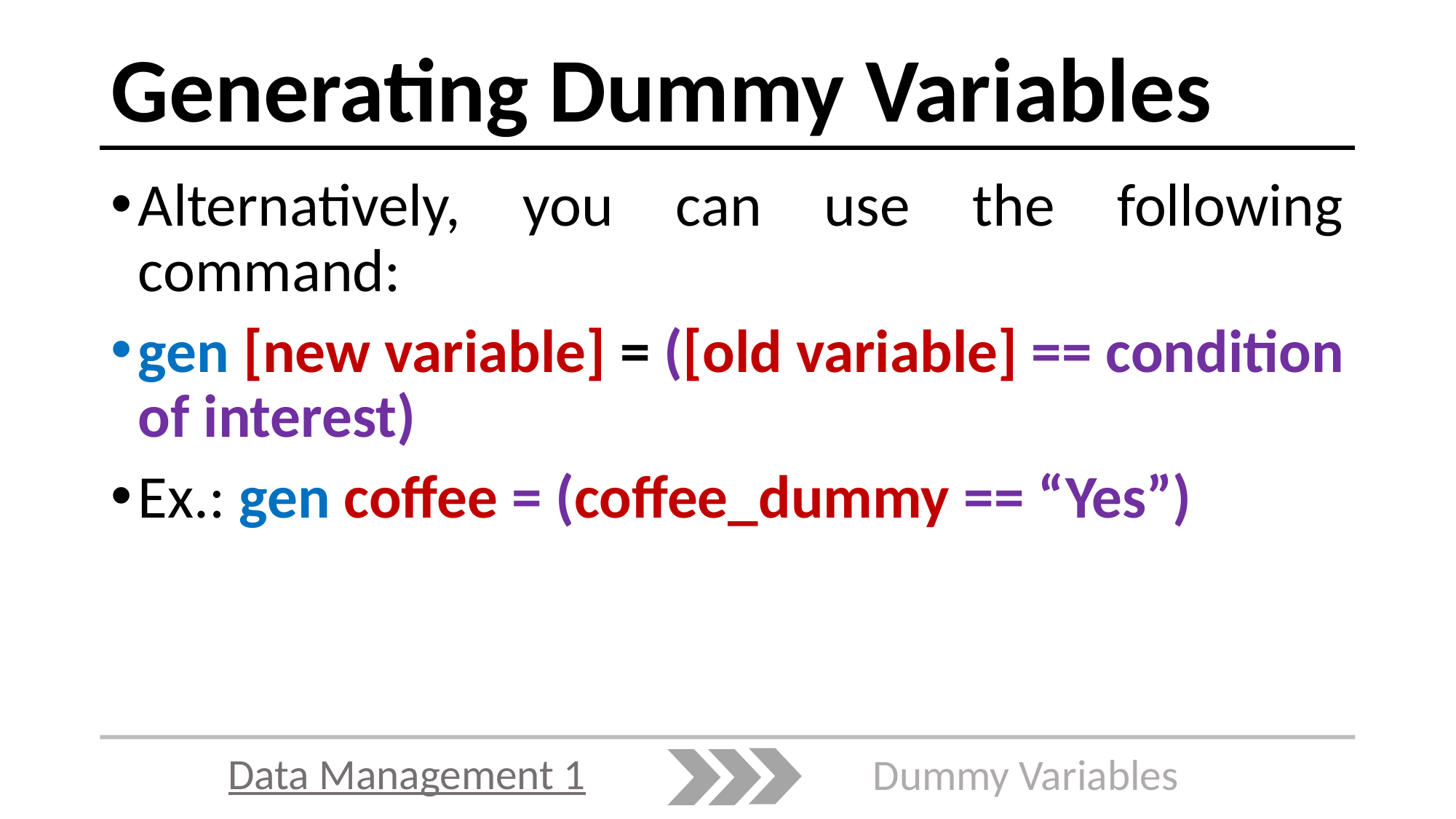

# Generating Dummy Variables
Alternatively, you can use the following command:
gen [new variable] = ([old variable] == condition of interest)
Ex.: gen coffee = (coffee_dummy == “Yes”)
Data Management 1
Dummy Variables